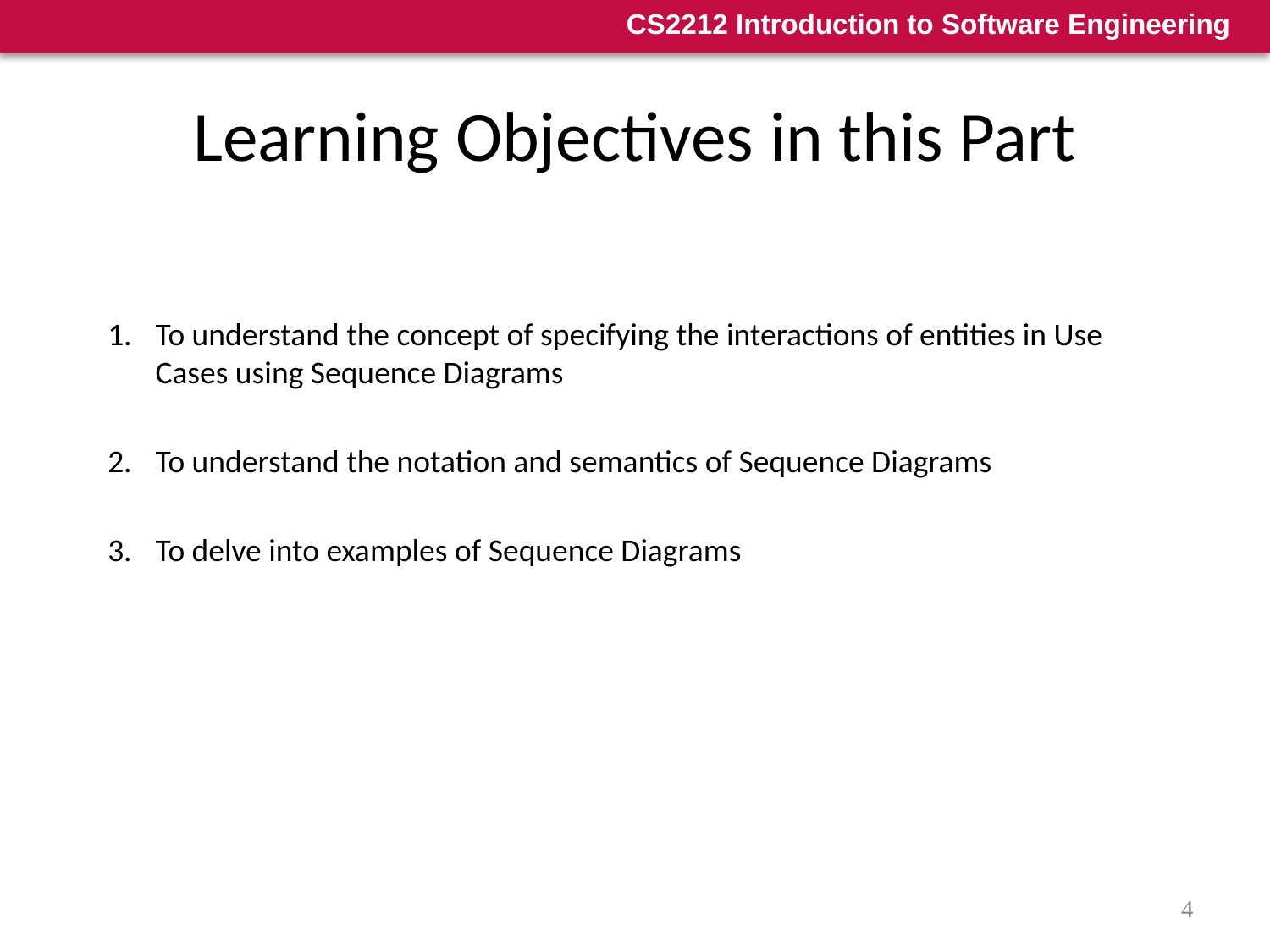

# Learning Objectives in this Part

To understand the concept of specifying the interactions of entities in Use Cases using Sequence Diagrams

To understand the notation and semantics of Sequence Diagrams

To delve into examples of Sequence Diagrams

4